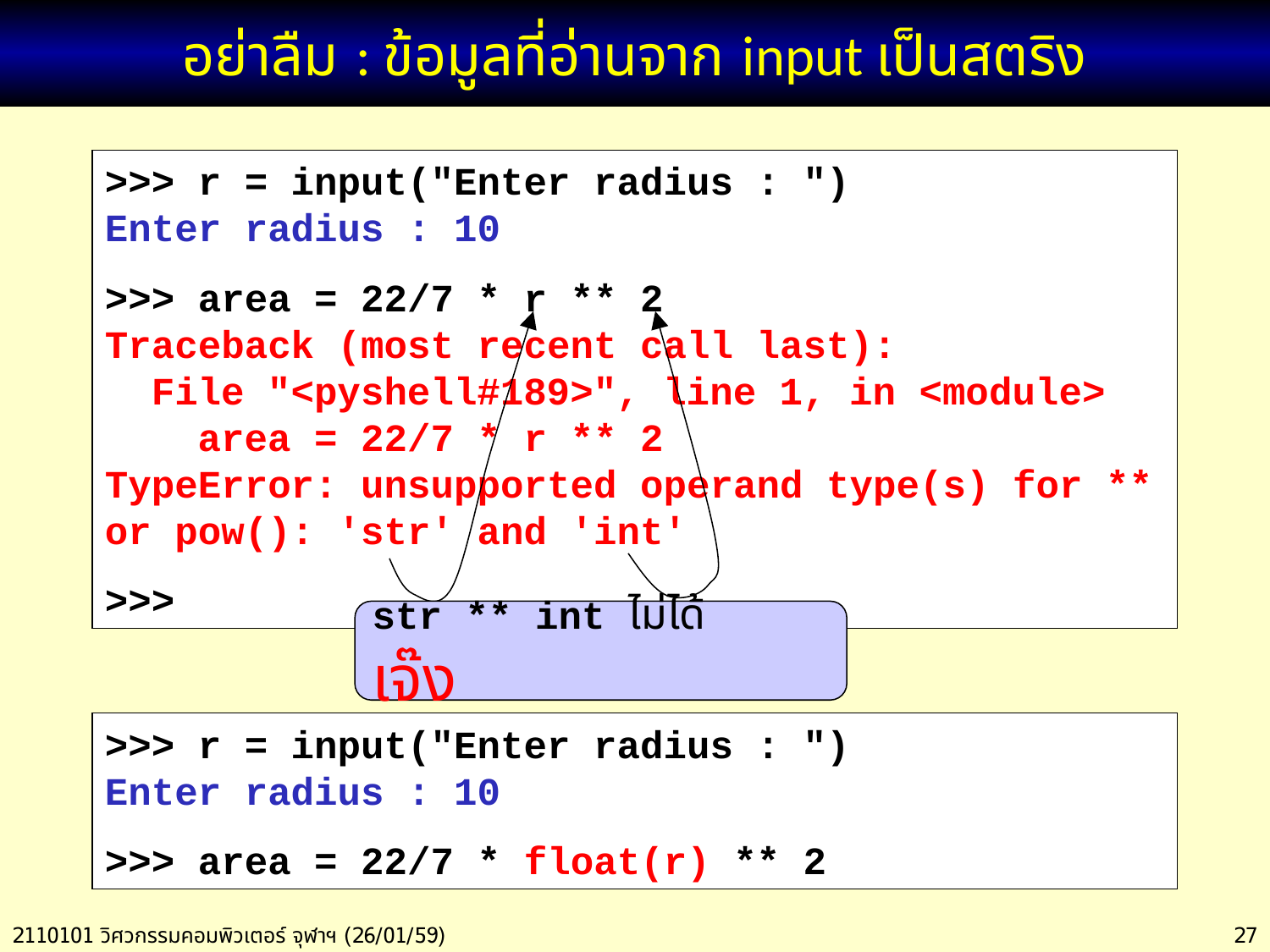

# อย่าลืม : ข้อมูลที่อ่านจาก input เป็นสตริง
>>> r = input("Enter radius : ")
Enter radius : 10
>>> area = 22/7 * r ** 2
Traceback (most recent call last):
  File "<pyshell#189>", line 1, in <module>
    area = 22/7 * r ** 2
TypeError: unsupported operand type(s) for ** or pow(): 'str' and 'int'
>>>

str ** int ไม่ได้   เจ๊ง
>>> r = input("Enter radius : ")
Enter radius : 10
>>> area = 22/7 * float(r) ** 2